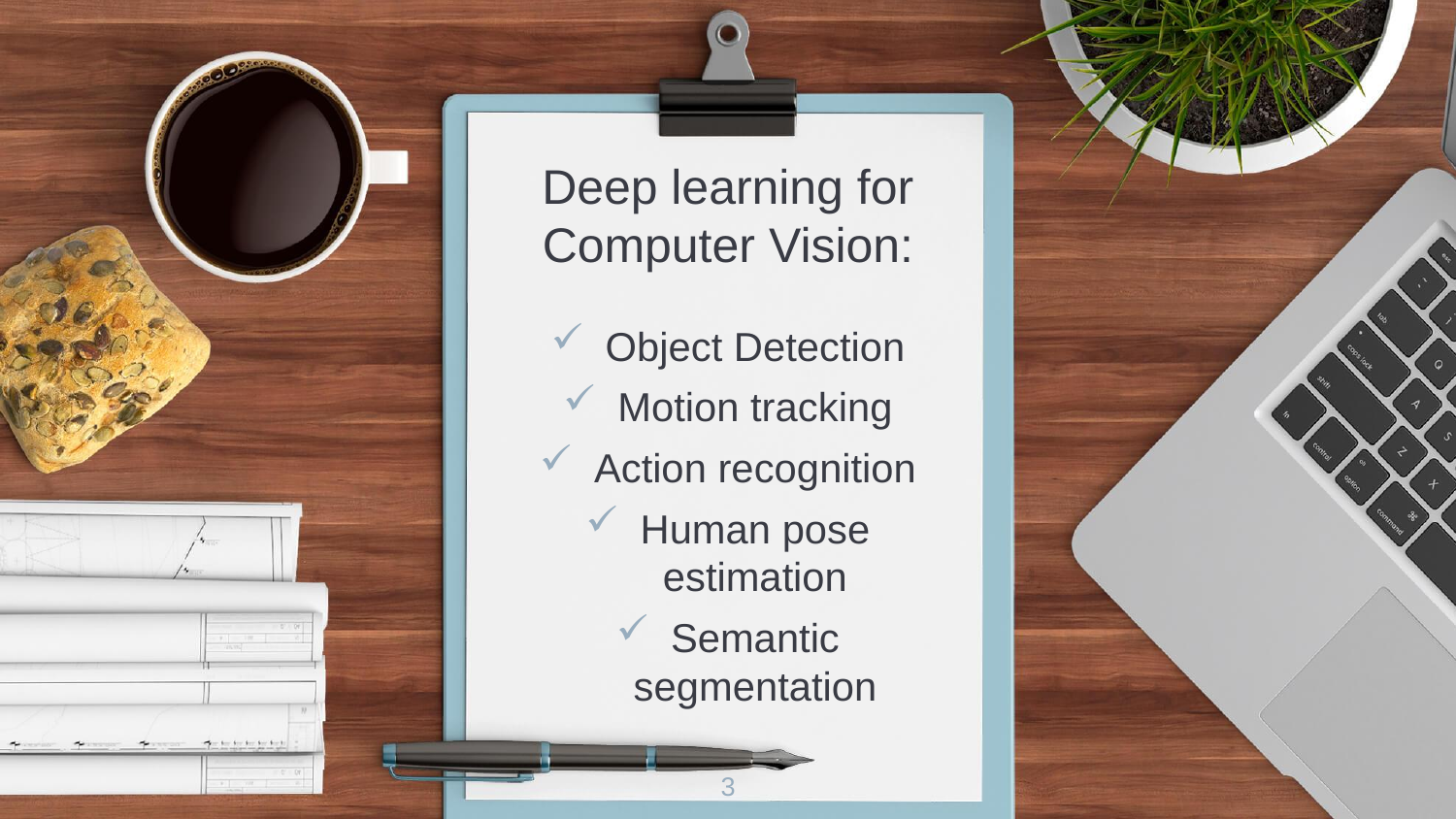

Deep learning for Computer Vision:

Object Detection
Motion tracking
Action recognition
Human pose estimation
Semantic segmentation
3